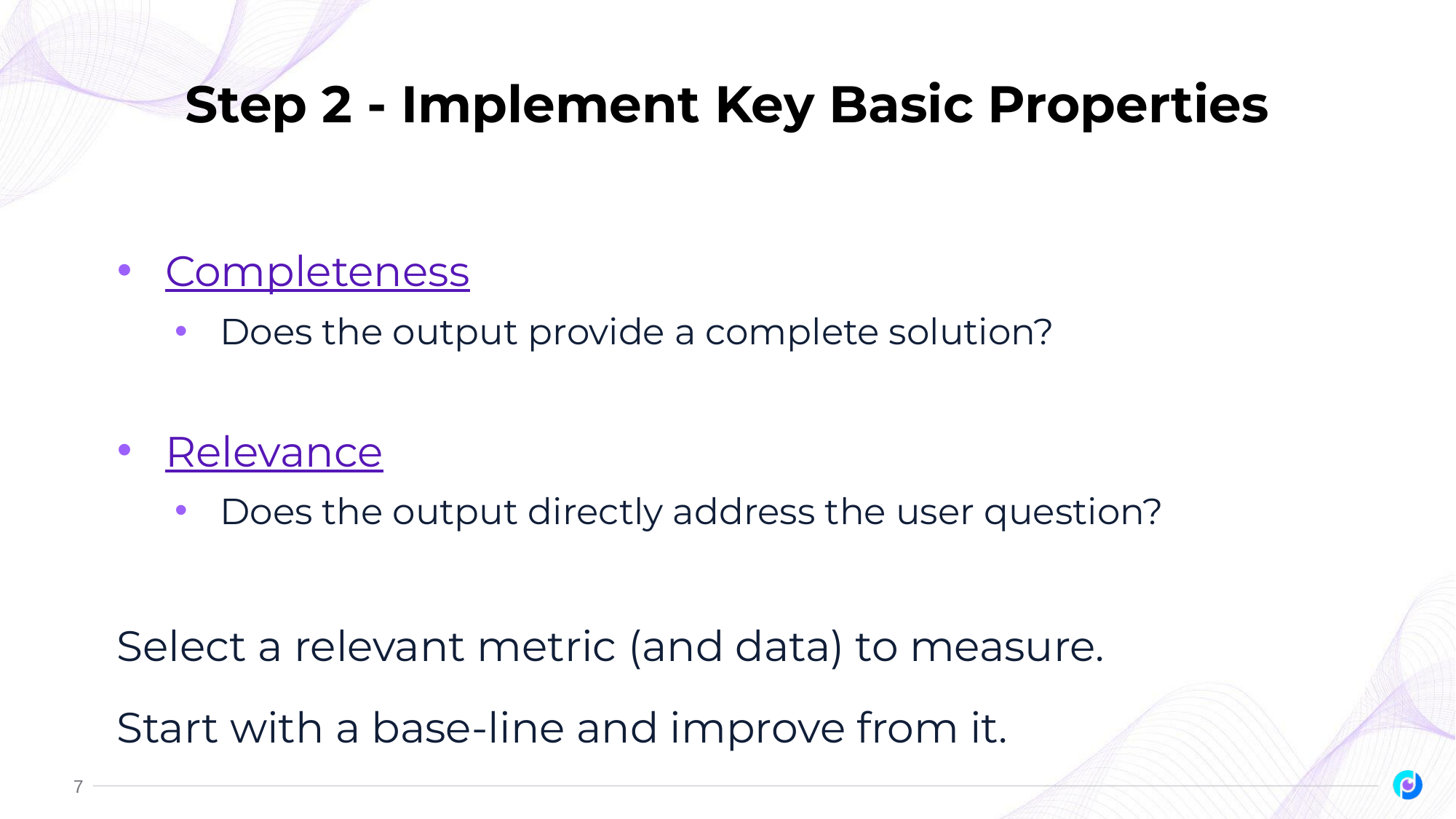

# Step 2 - Implement Key Basic Properties
Completeness
Does the output provide a complete solution?
Relevance
Does the output directly address the user question?

Select a relevant metric (and data) to measure.
Start with a base-line and improve from it.

7